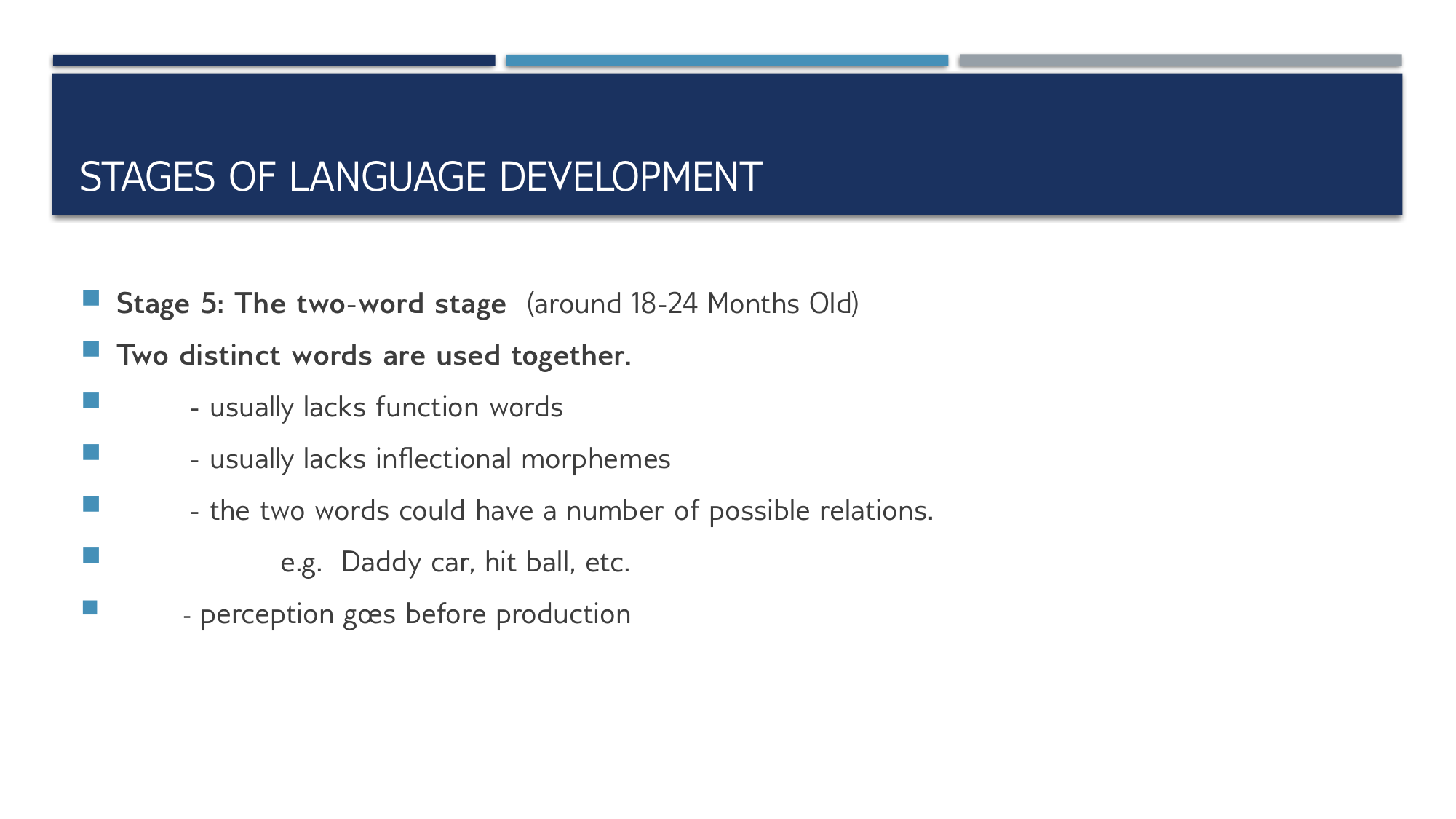

# Stages of language development
Stage 5: The two-word stage  (around 18-24 Months Old)
Two distinct words are used together.
        - usually lacks function words
        - usually lacks inflectional morphemes
        - the two words could have a number of possible relations.
                  e.g.  Daddy car, hit ball, etc.
        - perception goes before production